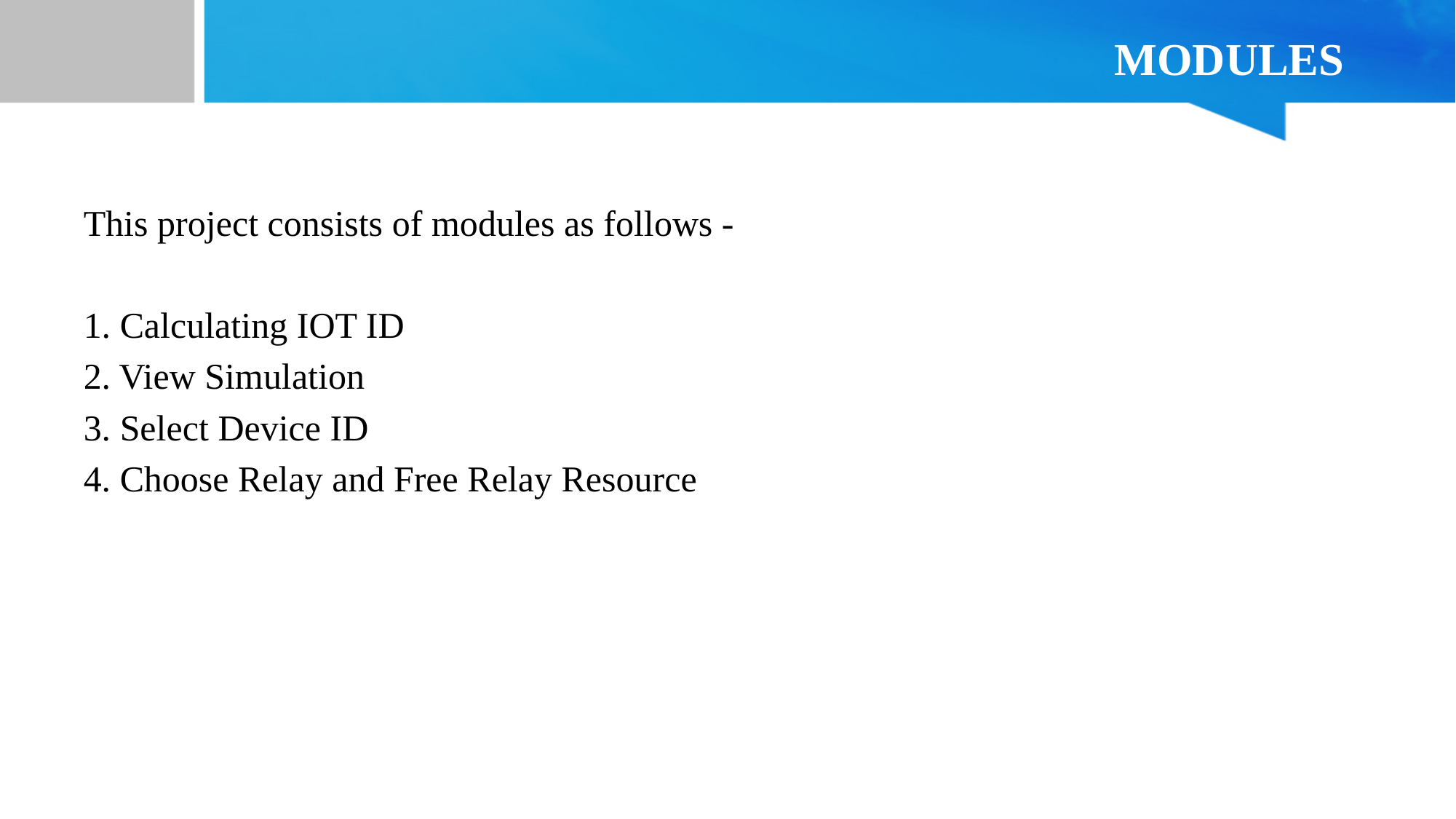

# MODULES
This project consists of modules as follows -

1. Calculating IOT ID
2. View Simulation
3. Select Device ID
4. Choose Relay and Free Relay Resource